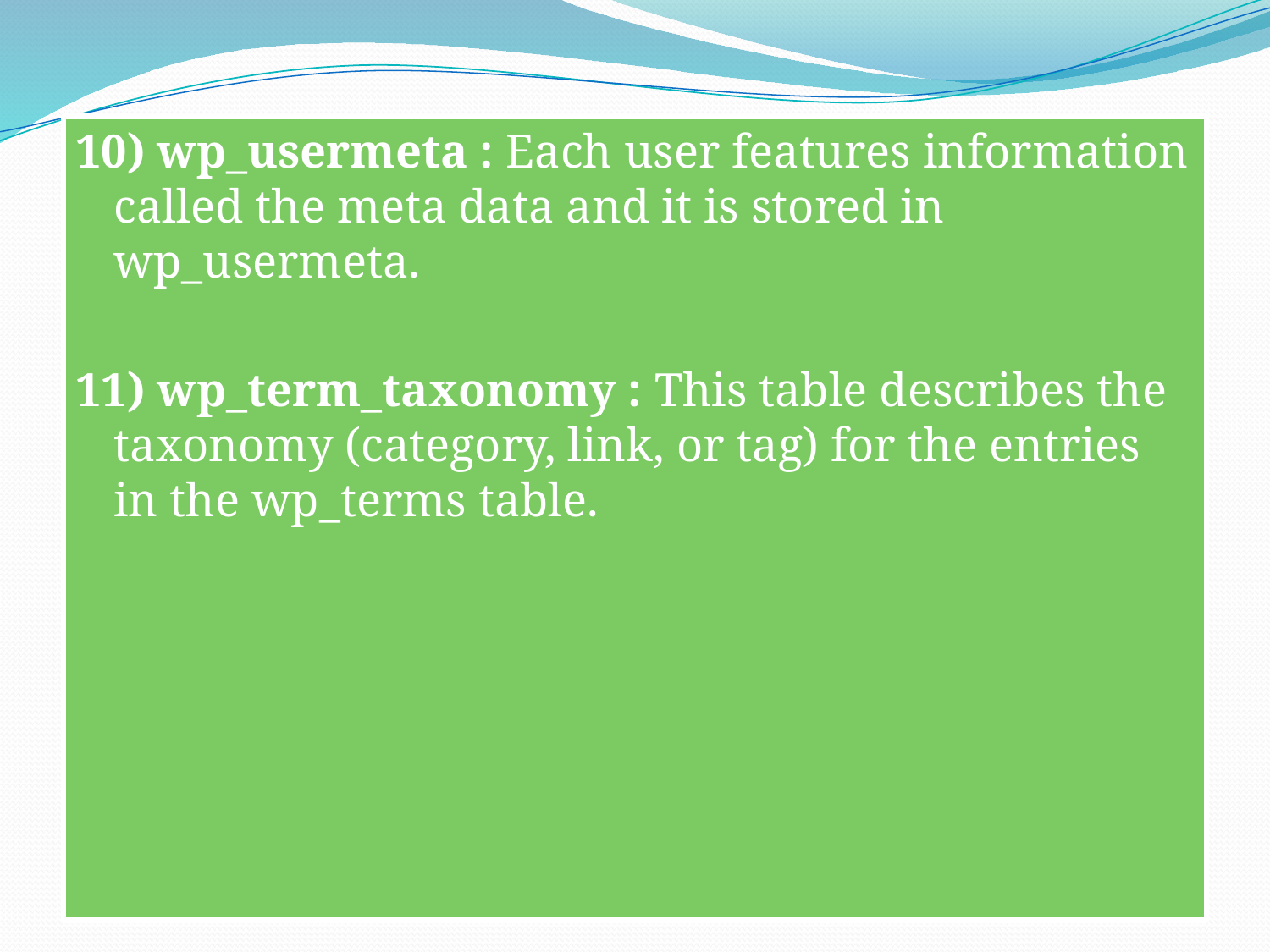

10) wp_usermeta : Each user features information called the meta data and it is stored in wp_usermeta.

11) wp_term_taxonomy : This table describes the taxonomy (category, link, or tag) for the entries in the wp_terms table.